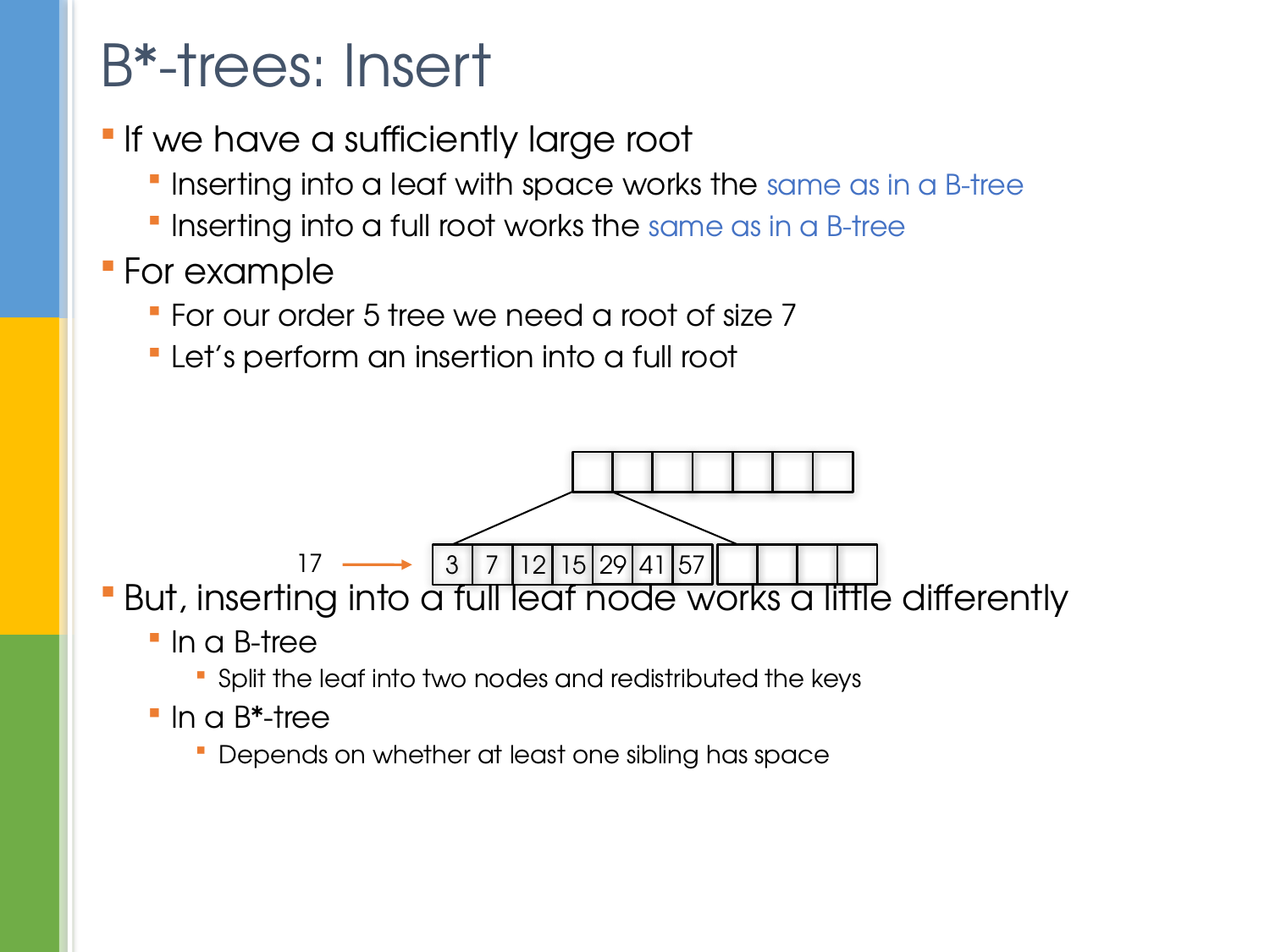

# B*-trees: Insert
If we have a sufficiently large root
Inserting into a leaf with space works the same as in a B-tree
Inserting into a full root works the same as in a B-tree
For example
For our order 5 tree we need a root of size 7
Let’s perform an insertion into a full root

But, inserting into a full leaf node works a little differently
In a B-tree
Split the leaf into two nodes and redistributed the keys
In a B*-tree
Depends on whether at least one sibling has space

17
57
29
41

3
7
12
15